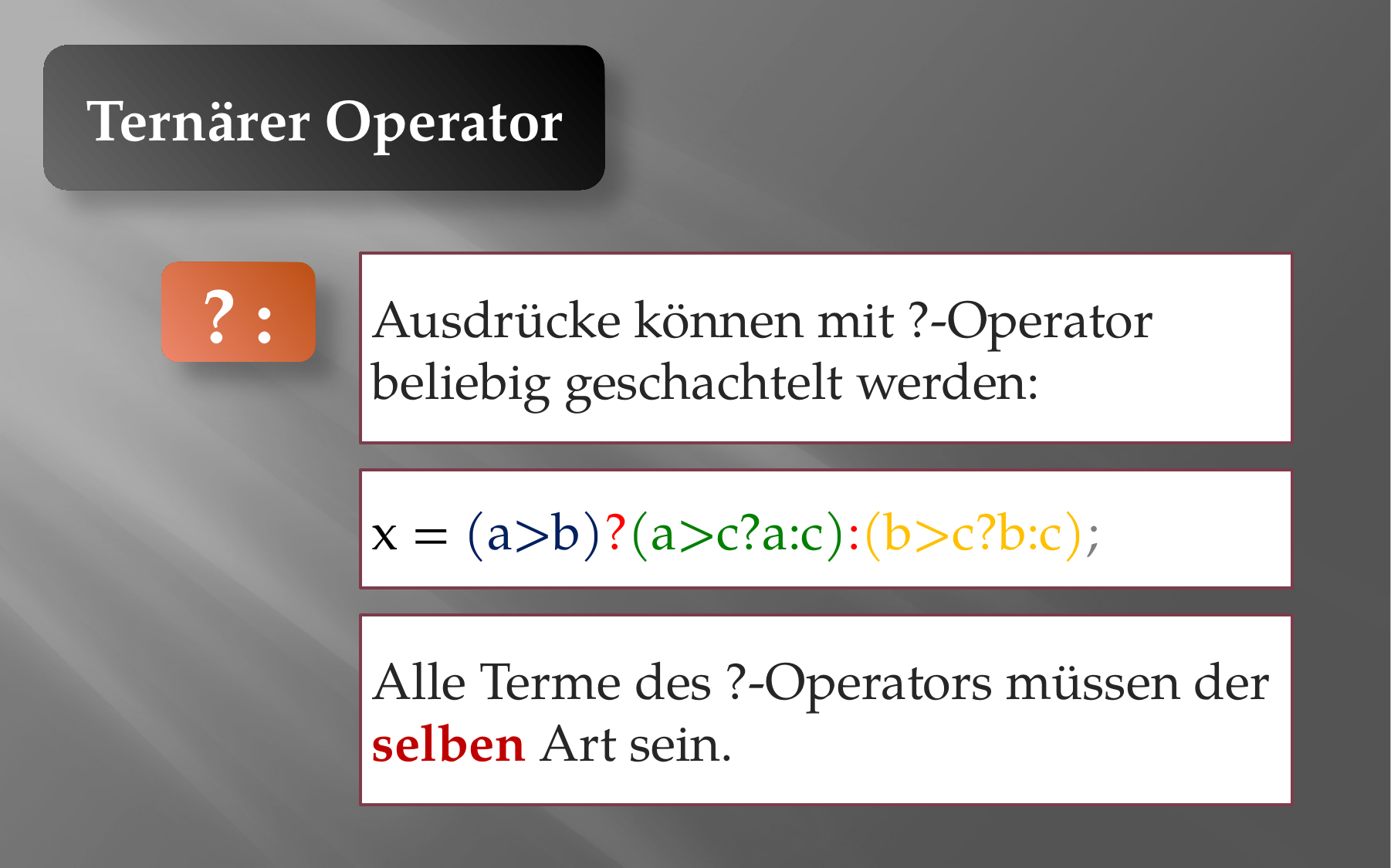

Ternärer Operator
Ausdrücke können mit ?-Operator beliebig geschachtelt werden:
? :
x = (a>b)?(a>c?a:c):(b>c?b:c);
Alle Terme des ?-Operators müssen der selben Art sein.